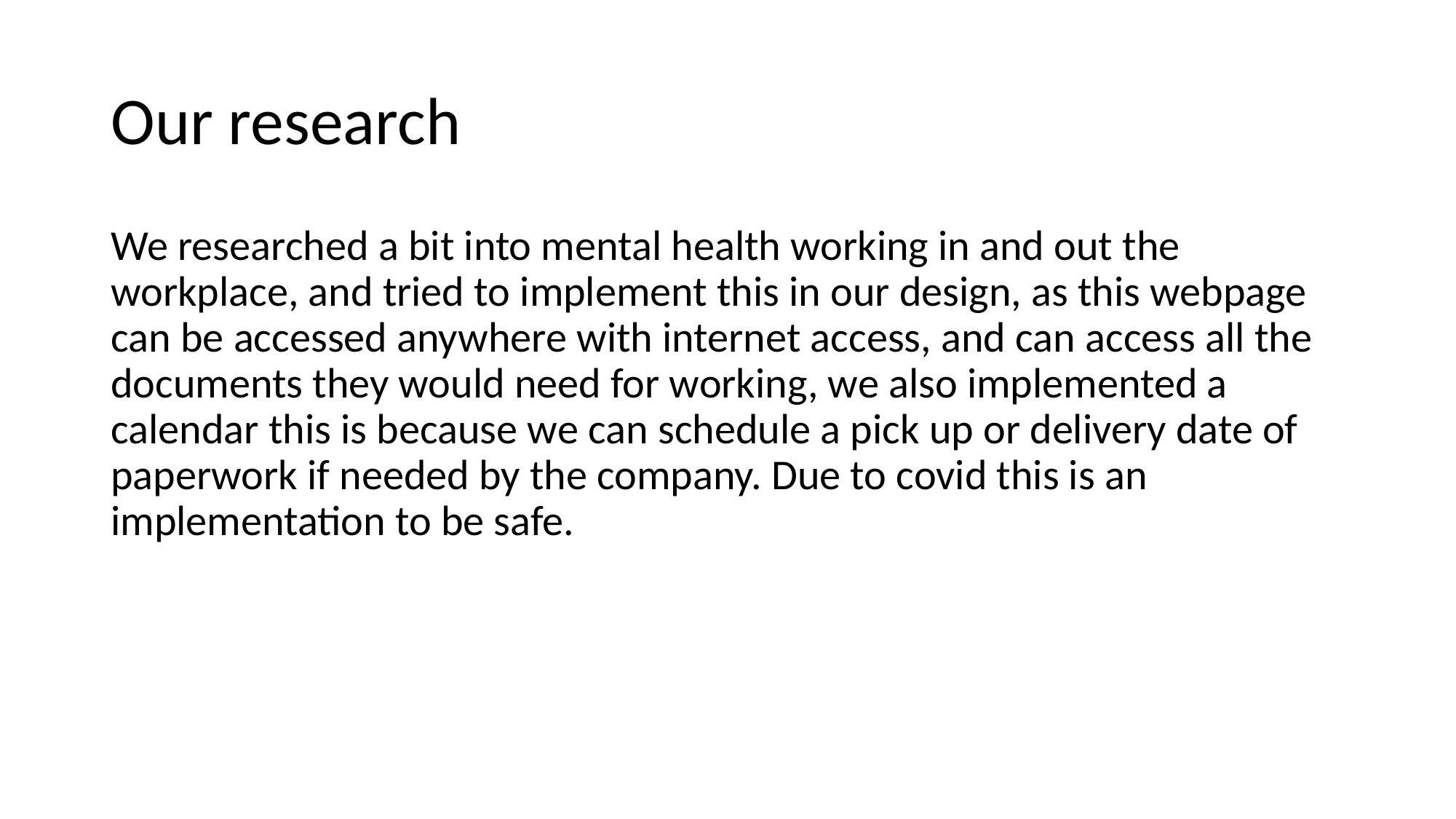

# Our research
We researched a bit into mental health working in and out the workplace, and tried to implement this in our design, as this webpage can be accessed anywhere with internet access, and can access all the documents they would need for working, we also implemented a calendar this is because we can schedule a pick up or delivery date of paperwork if needed by the company. Due to covid this is an implementation to be safe.